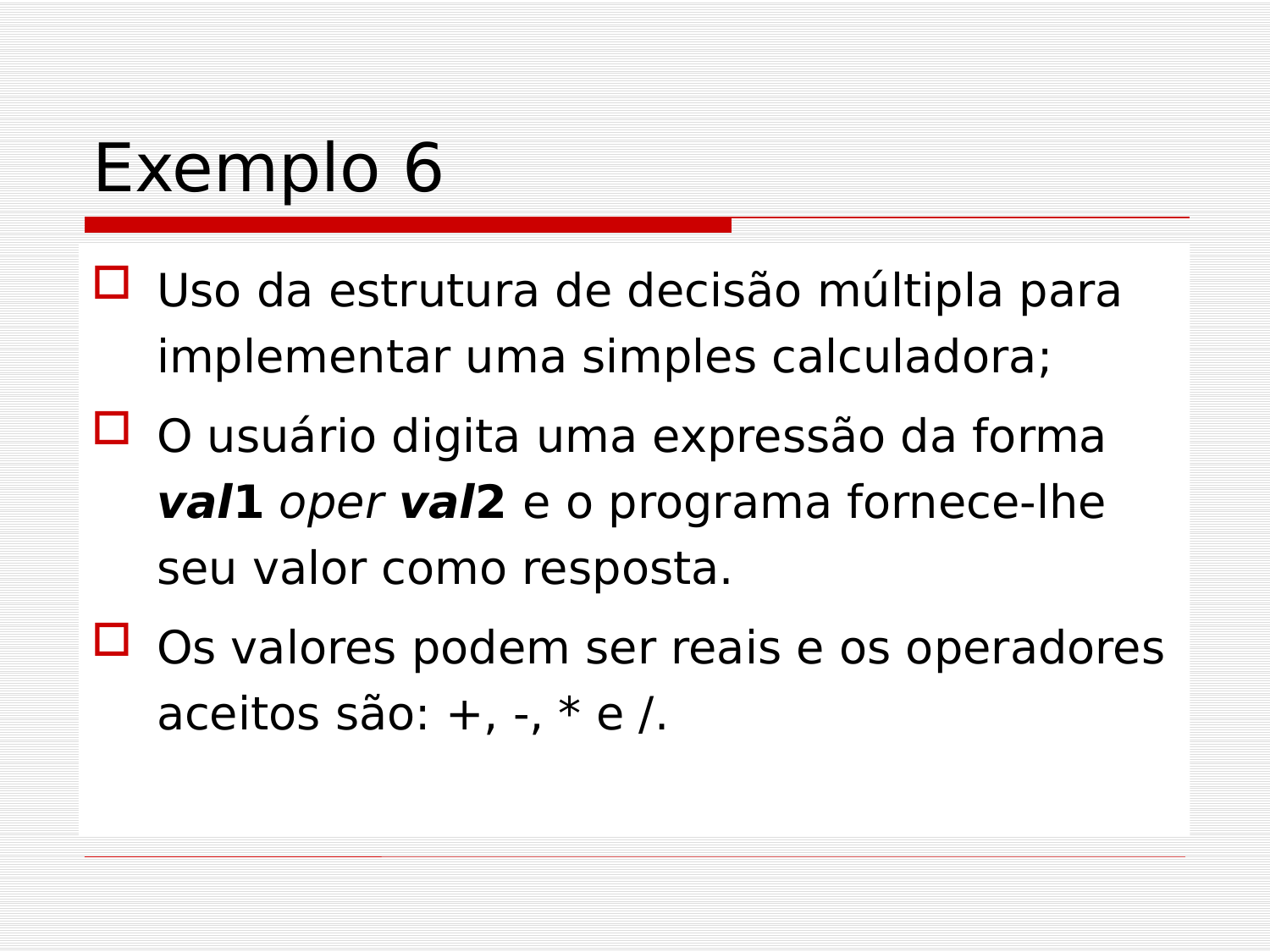

# Exemplo 6
Uso da estrutura de decisão múltipla para implementar uma simples calculadora;
O usuário digita uma expressão da forma val1 oper val2 e o programa fornece-lhe seu valor como resposta.
Os valores podem ser reais e os operadores aceitos são: +, -, * e /.